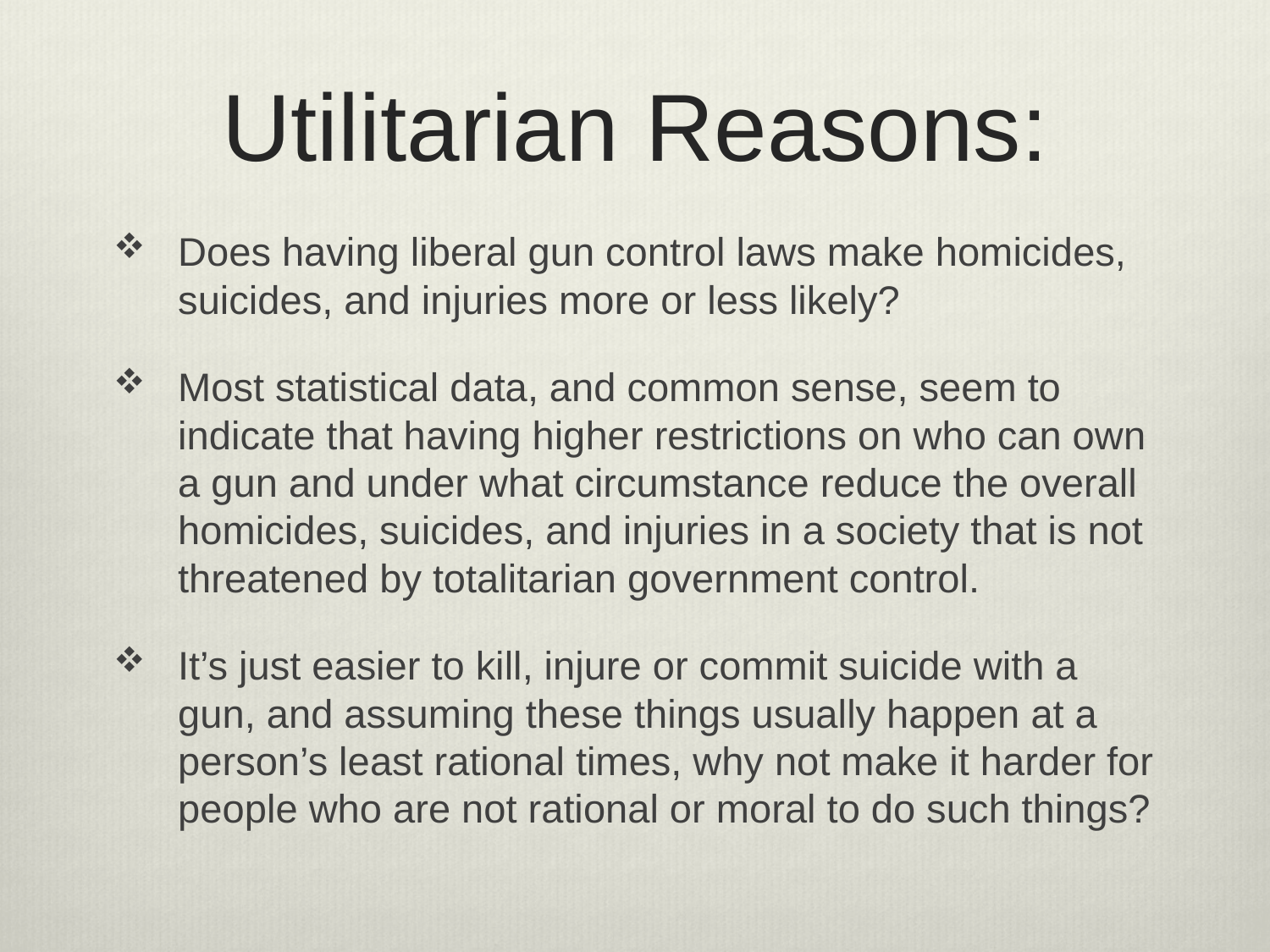

# Utilitarian Reasons:
Does having liberal gun control laws make homicides, suicides, and injuries more or less likely?
Most statistical data, and common sense, seem to indicate that having higher restrictions on who can own a gun and under what circumstance reduce the overall homicides, suicides, and injuries in a society that is not threatened by totalitarian government control.
It’s just easier to kill, injure or commit suicide with a gun, and assuming these things usually happen at a person’s least rational times, why not make it harder for people who are not rational or moral to do such things?